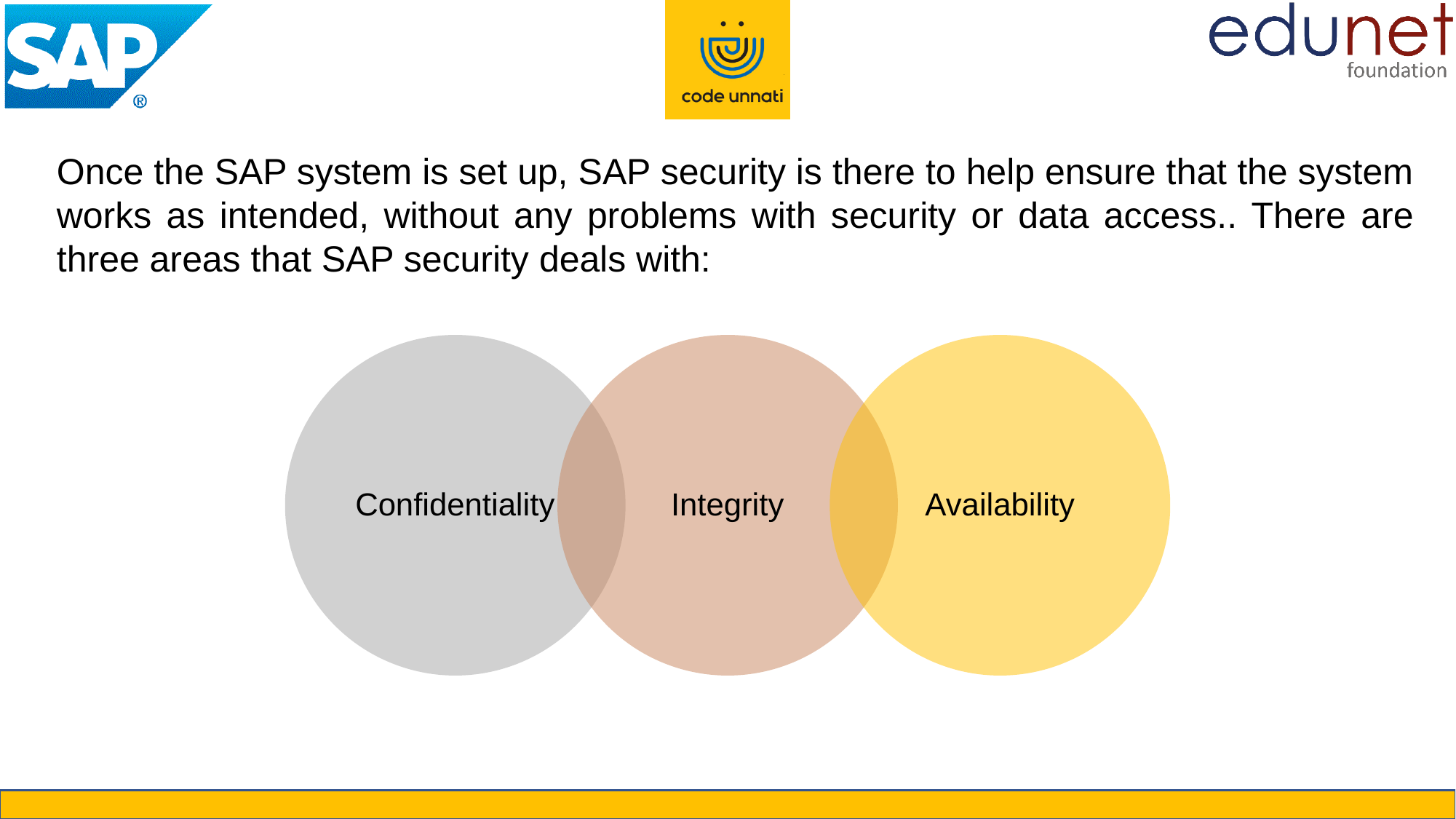

Once the SAP system is set up, SAP security is there to help ensure that the system works as intended, without any problems with security or data access.. There are three areas that SAP security deals with:

Confidentiality
Integrity
Availability